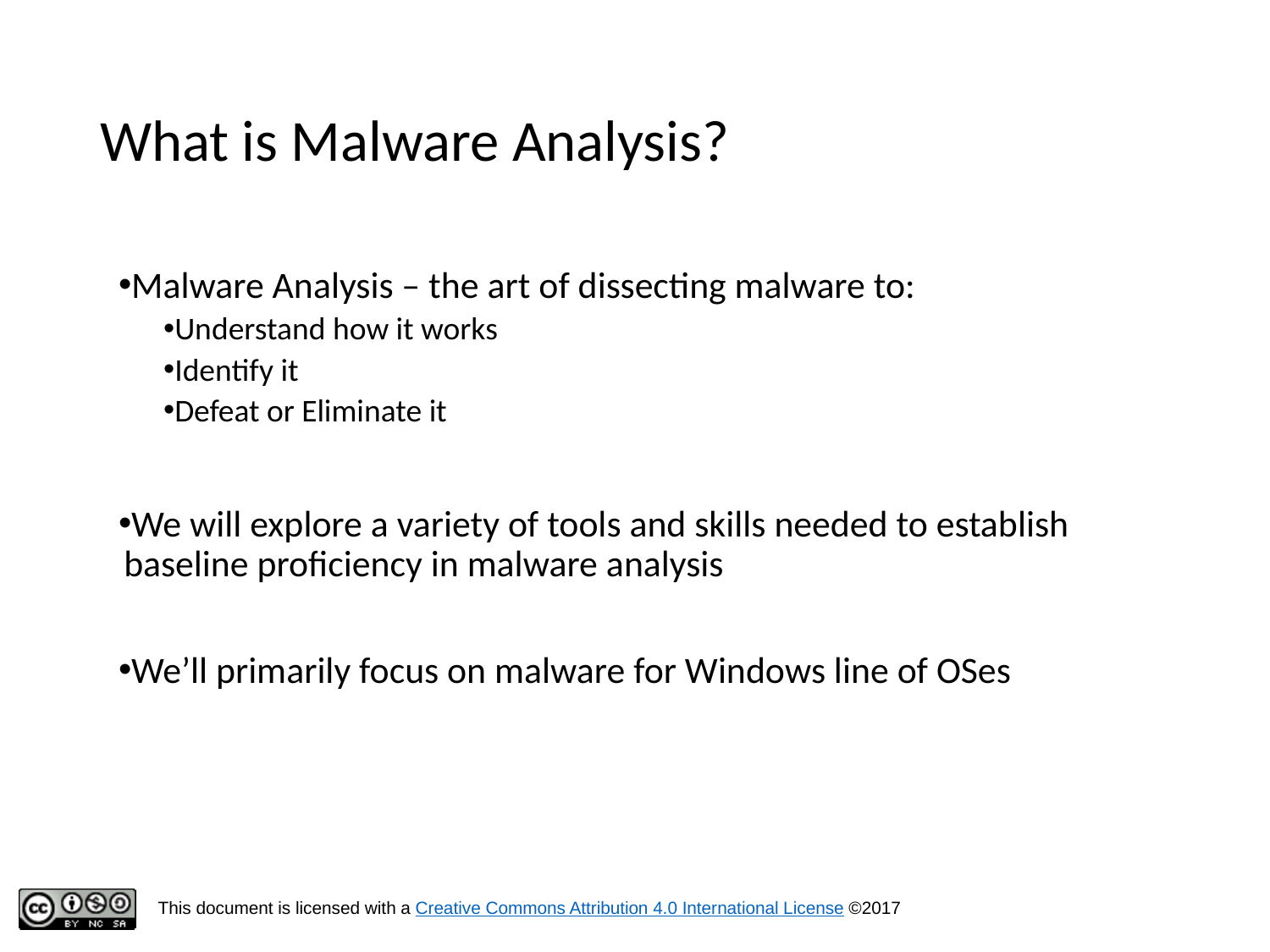

# What is Malware Analysis?
Malware Analysis – the art of dissecting malware to:
Understand how it works
Identify it
Defeat or Eliminate it

We will explore a variety of tools and skills needed to establish baseline proficiency in malware analysis

We’ll primarily focus on malware for Windows line of OSes